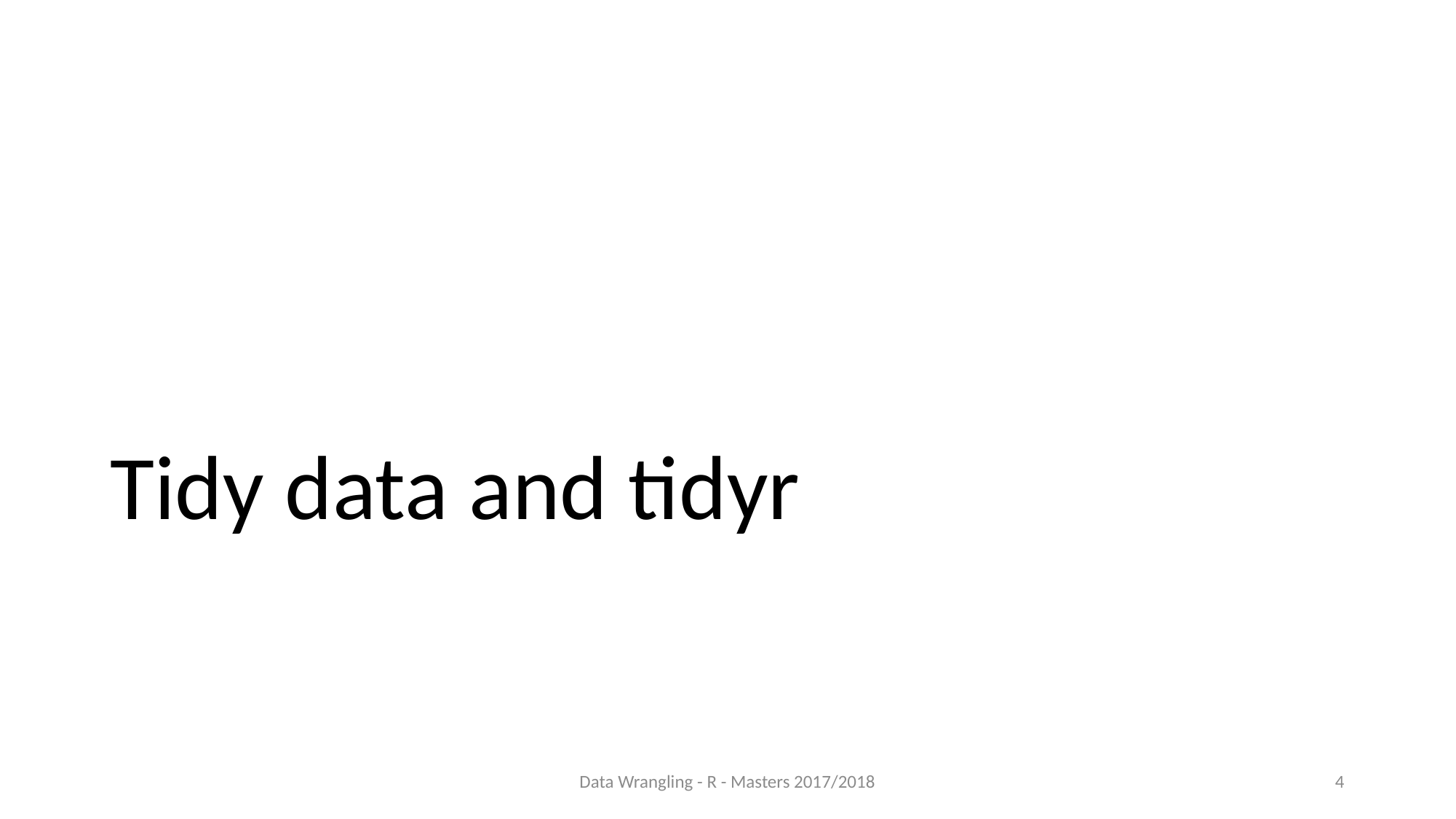

# Tidy data and tidyr

Data Wrangling - R - Masters 2017/2018
4